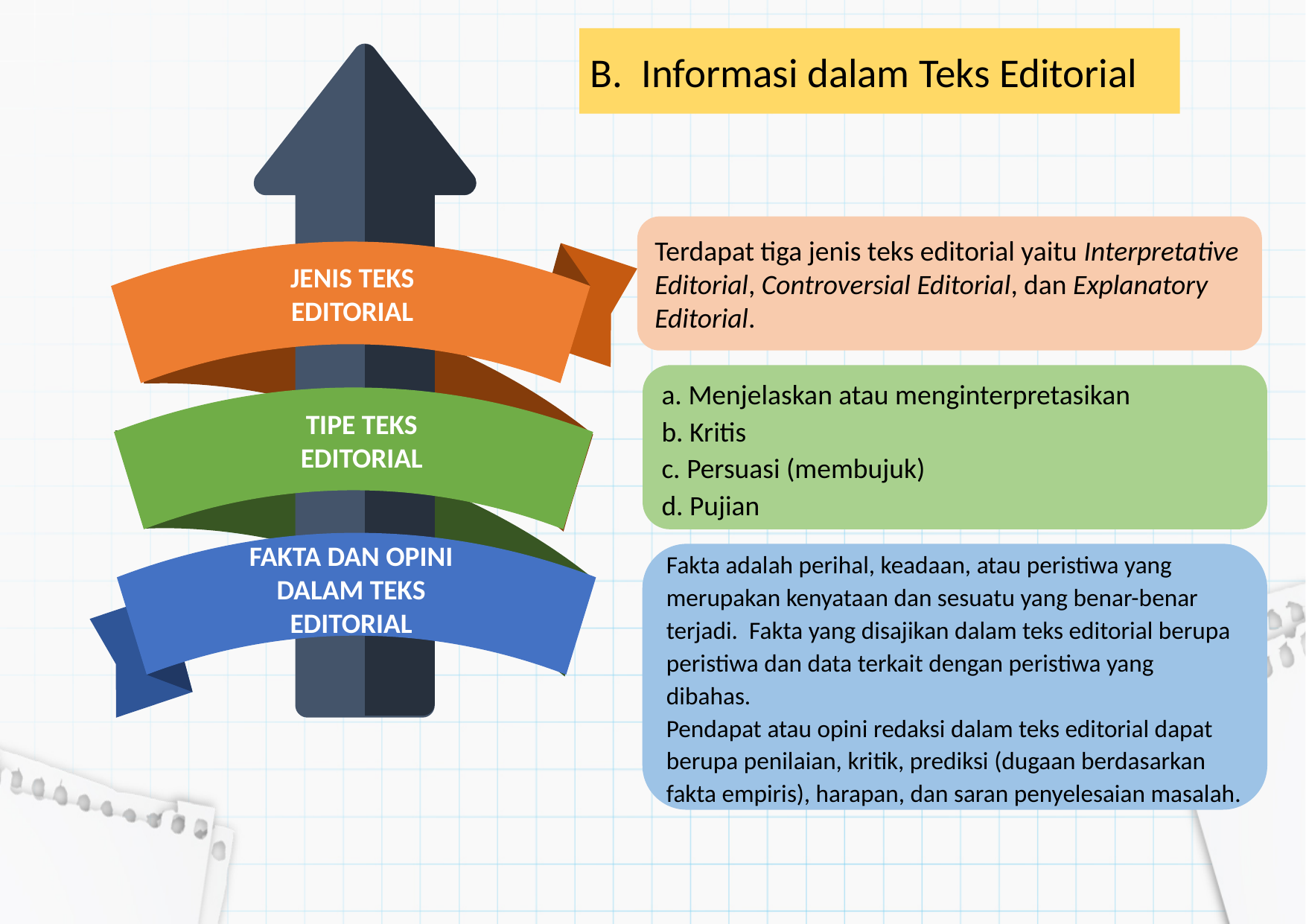

B.  Informasi dalam Teks Editorial

jenis teks editorial

tipe teks editorial

fakta dan opini dalam teks editorial
Terdapat tiga jenis teks editorial yaitu Interpretative Editorial, Controversial Editorial, dan Explanatory Editorial.
a. Menjelaskan atau menginterpretasikan
b. Kritis
c. Persuasi (membujuk)
d. Pujian
Fakta adalah perihal, keadaan, atau peristiwa yang merupakan kenyataan dan sesuatu yang benar-benar terjadi.  Fakta yang disajikan dalam teks editorial berupa peristiwa dan data terkait dengan peristiwa yang dibahas.
Pendapat atau opini redaksi dalam teks editorial dapat berupa penilaian, kritik, prediksi (dugaan berdasarkan fakta empiris), harapan, dan saran penyelesaian masalah.